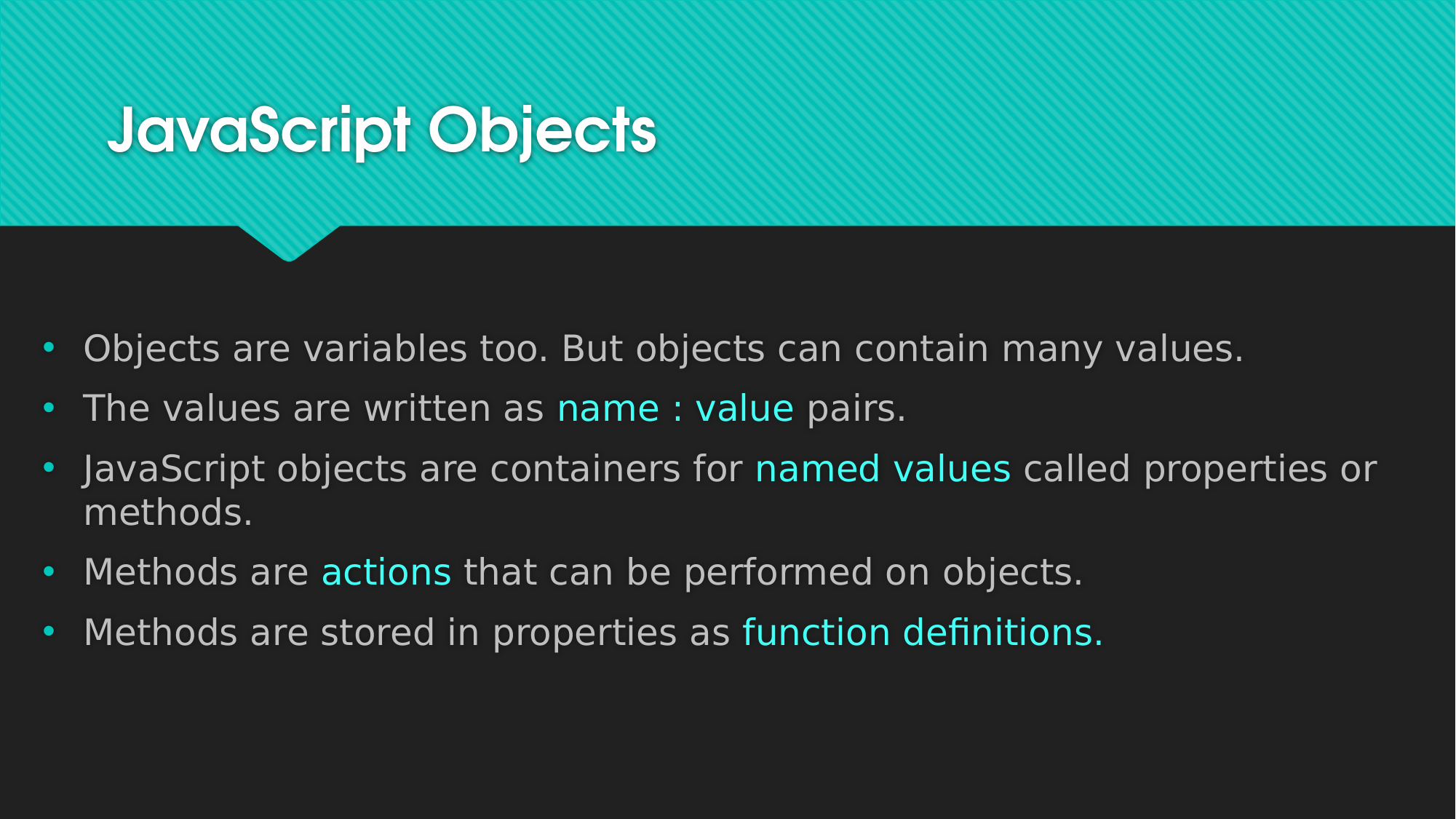

# JavaScript Objects
Objects are variables too. But objects can contain many values.
The values are written as name : value pairs.
JavaScript objects are containers for named values called properties or methods.
Methods are actions that can be performed on objects.
Methods are stored in properties as function definitions.